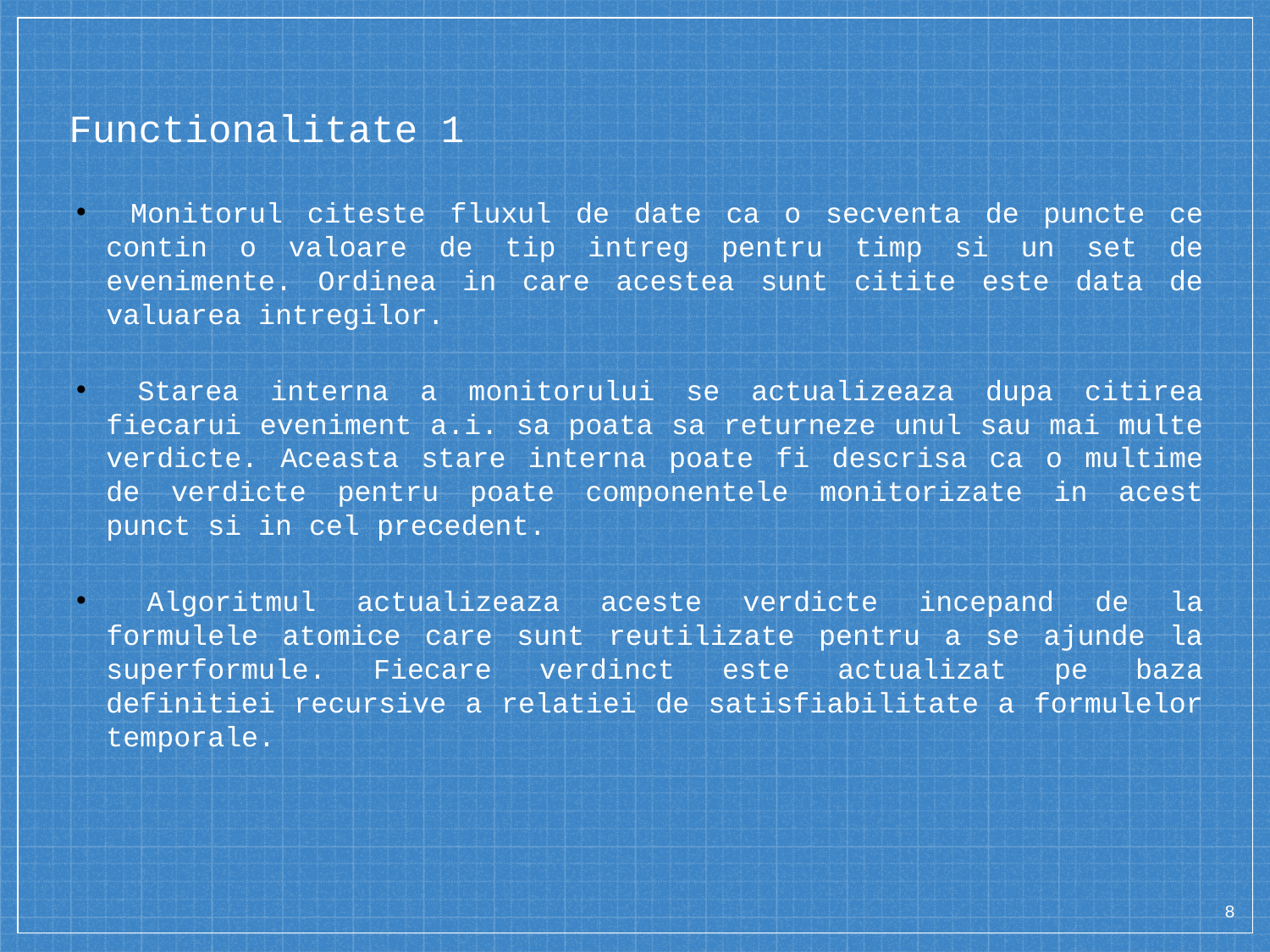

# Functionalitate 1
 Monitorul citeste fluxul de date ca o secventa de puncte ce contin o valoare de tip intreg pentru timp si un set de evenimente. Ordinea in care acestea sunt citite este data de valuarea intregilor.
 Starea interna a monitorului se actualizeaza dupa citirea fiecarui eveniment a.i. sa poata sa returneze unul sau mai multe verdicte. Aceasta stare interna poate fi descrisa ca o multime de verdicte pentru poate componentele monitorizate in acest punct si in cel precedent.
 Algoritmul actualizeaza aceste verdicte incepand de la formulele atomice care sunt reutilizate pentru a se ajunde la superformule. Fiecare verdinct este actualizat pe baza definitiei recursive a relatiei de satisfiabilitate a formulelor temporale.
8